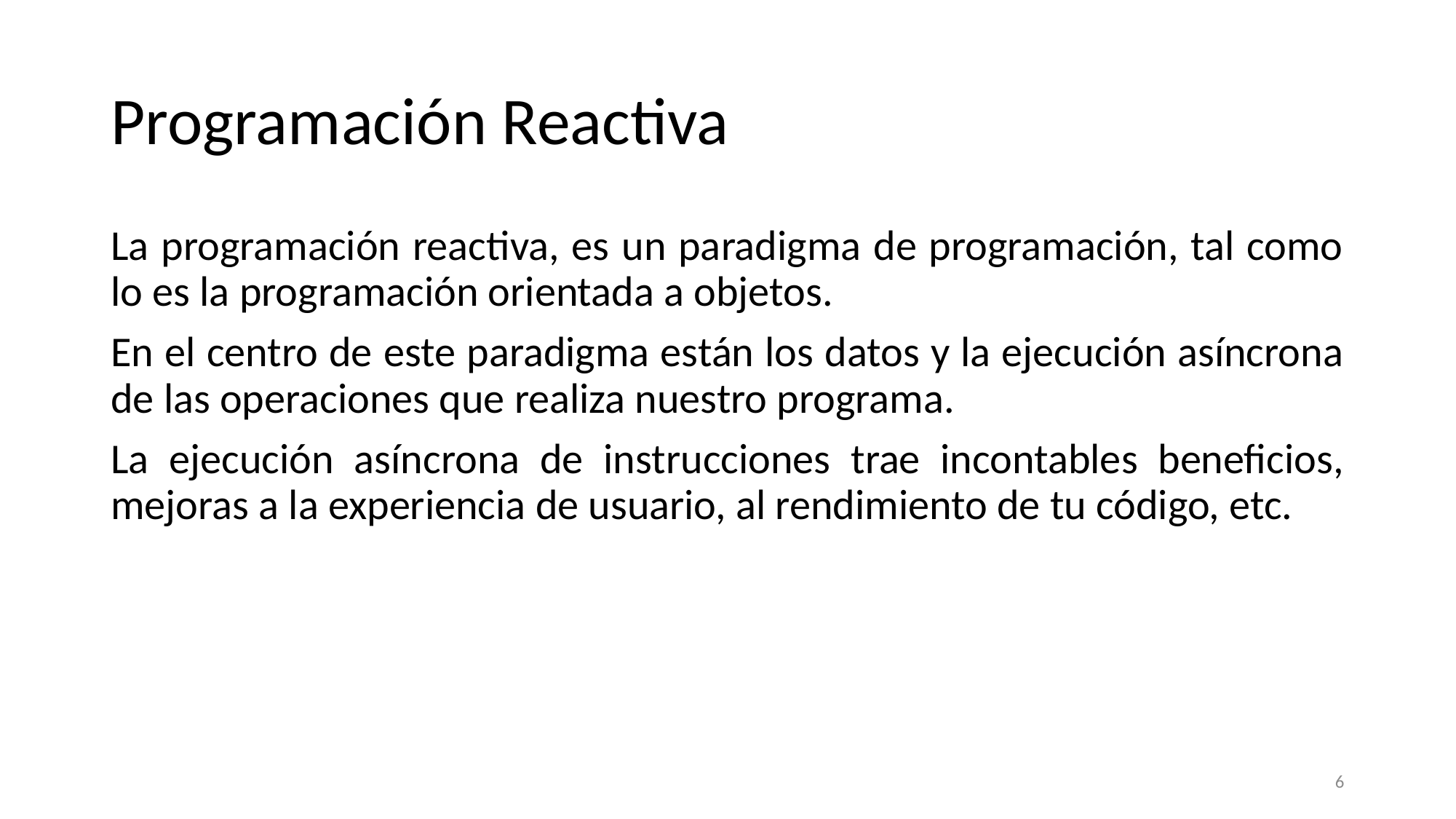

# Programación Reactiva
La programación reactiva, es un paradigma de programación, tal como lo es la programación orientada a objetos.
En el centro de este paradigma están los datos y la ejecución asíncrona de las operaciones que realiza nuestro programa.
La ejecución asíncrona de instrucciones trae incontables beneficios, mejoras a la experiencia de usuario, al rendimiento de tu código, etc.
6